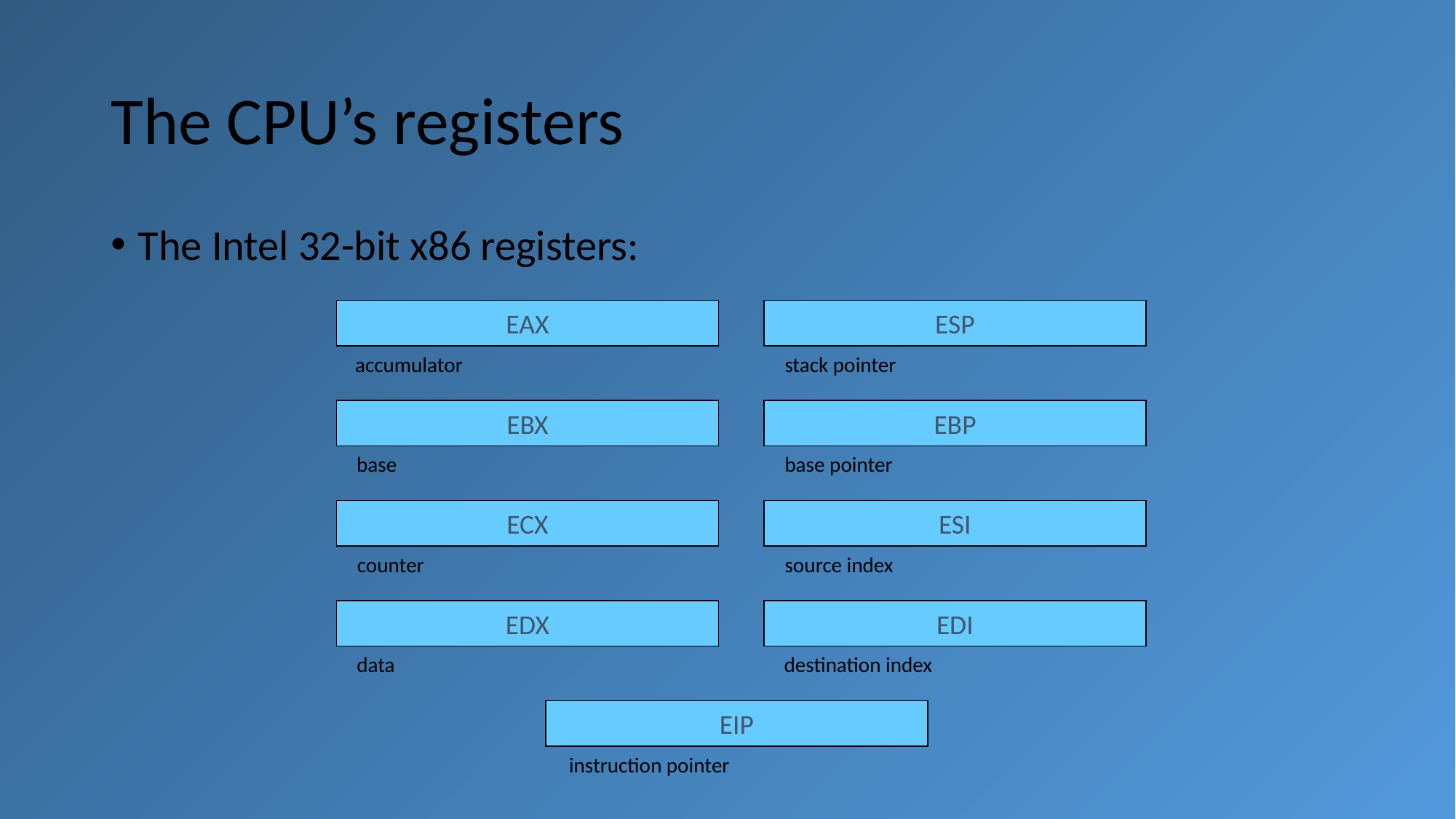

# The CPU’s registers
The Intel 32-bit x86 registers:
EAX
ESP
accumulator
stack pointer
EBX
EBP
base
base pointer
ECX
ESI
counter
source index
EDX
EDI
data
destination index
EIP
instruction pointer